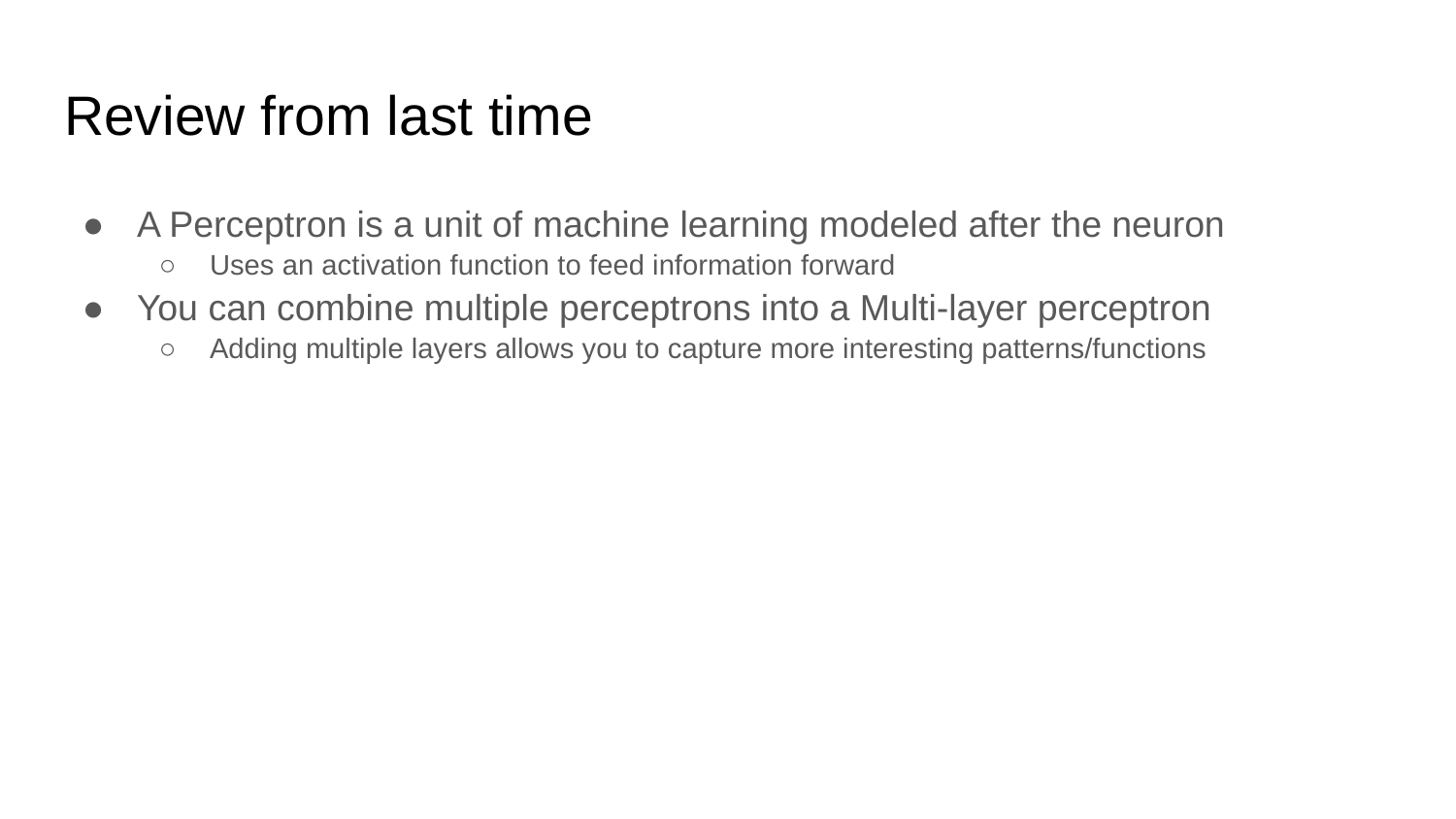

# Review from last time
A Perceptron is a unit of machine learning modeled after the neuron
Uses an activation function to feed information forward
You can combine multiple perceptrons into a Multi-layer perceptron
Adding multiple layers allows you to capture more interesting patterns/functions